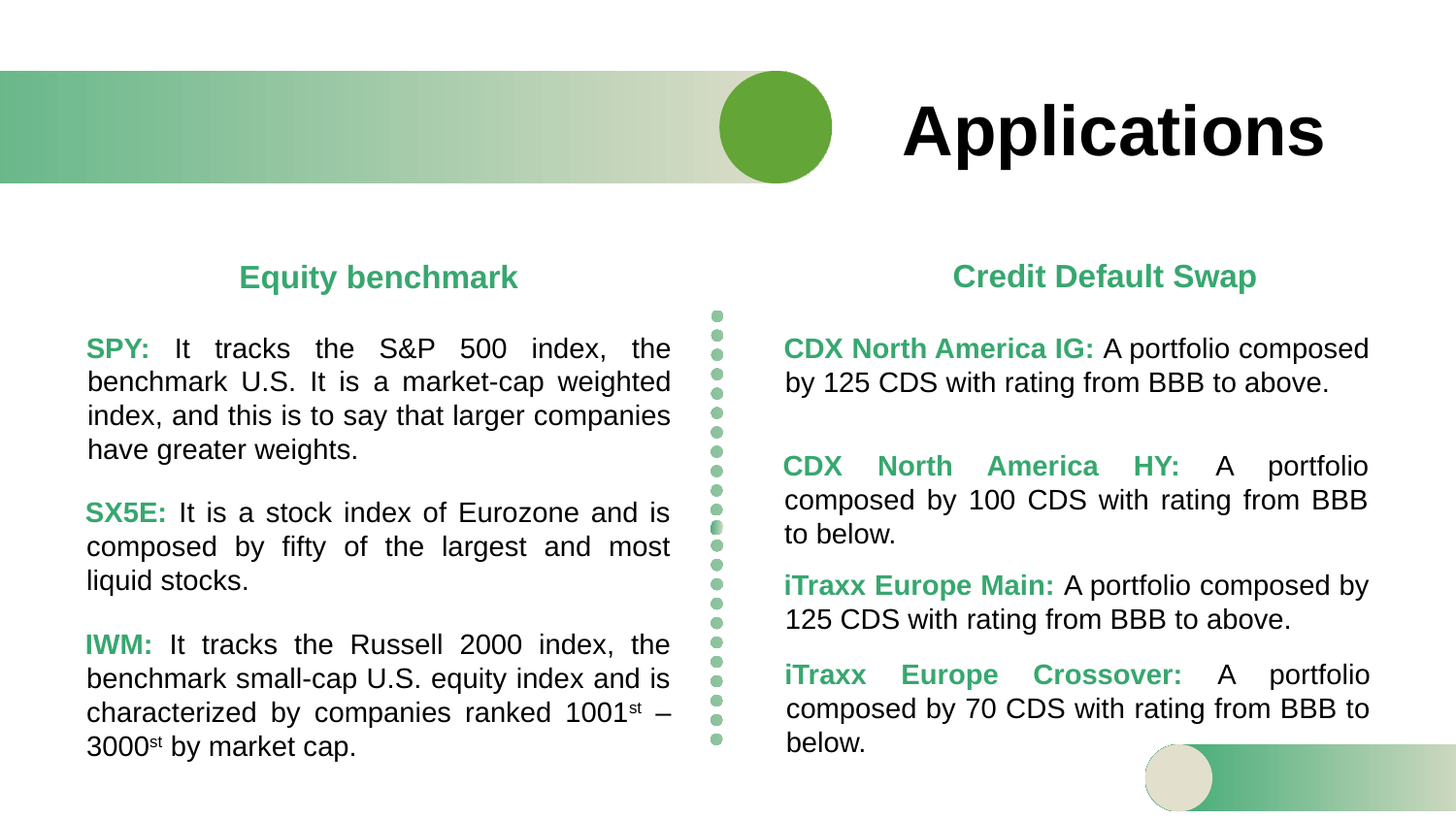

# Applications
Credit Default Swap
Equity benchmark
SPY: It tracks the S&P 500 index, the benchmark U.S. It is a market-cap weighted index, and this is to say that larger companies have greater weights.
CDX North America IG: A portfolio composed by 125 CDS with rating from BBB to above.

CDX North America HY: A portfolio composed by 100 CDS with rating from BBB to below.
SX5E: It is a stock index of Eurozone and is composed by fifty of the largest and most liquid stocks.

iTraxx Europe Main: A portfolio composed by 125 CDS with rating from BBB to above.
IWM: It tracks the Russell 2000 index, the benchmark small-cap U.S. equity index and is characterized by companies ranked 1001st – 3000st by market cap.
iTraxx Europe Crossover: A portfolio composed by 70 CDS with rating from BBB to below.